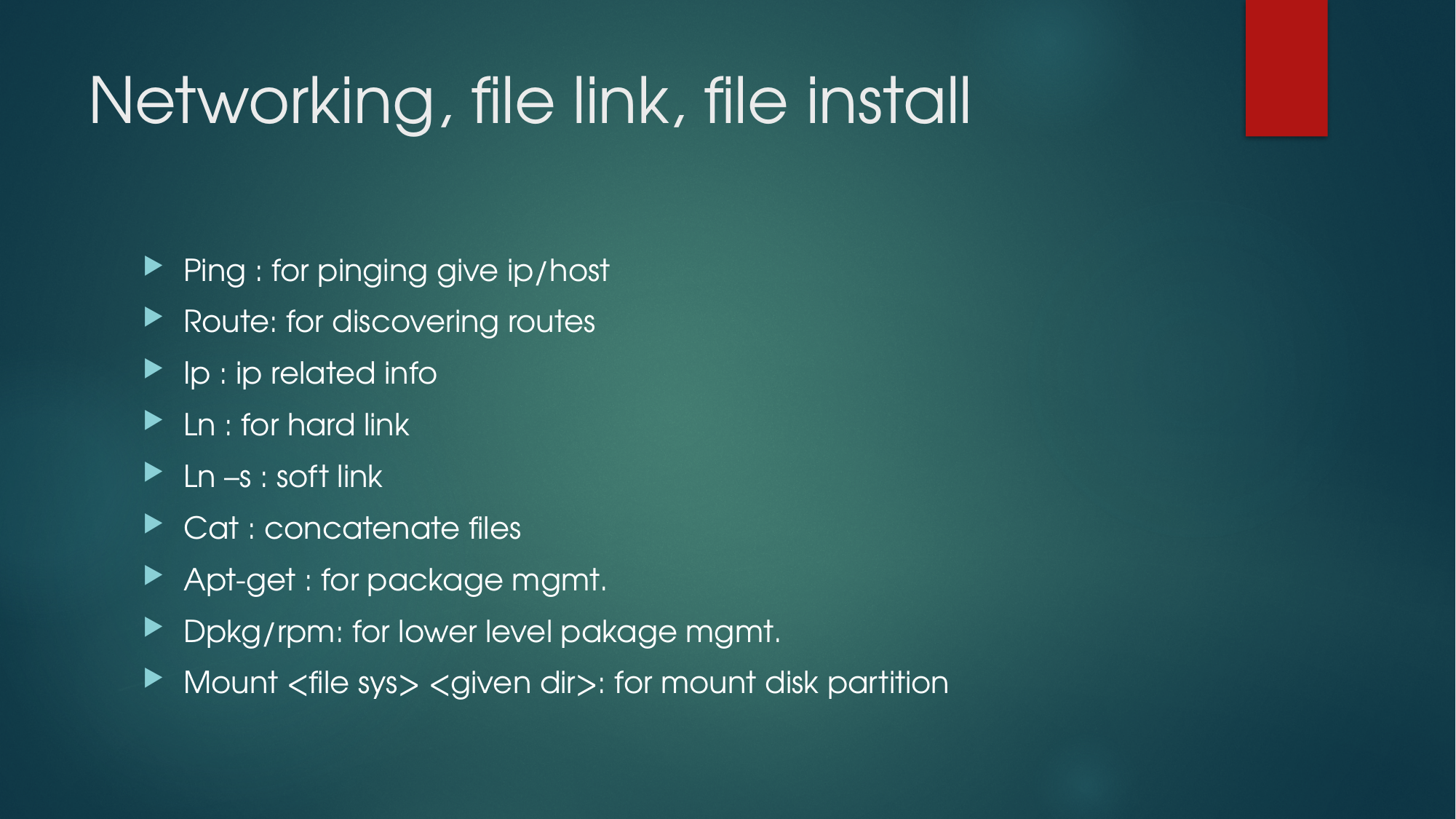

# Networking, file link, file install
Ping : for pinging give ip/host
Route: for discovering routes
Ip : ip related info
Ln : for hard link
Ln –s : soft link
Cat : concatenate files
Apt-get : for package mgmt.
Dpkg/rpm: for lower level pakage mgmt.
Mount <file sys> <given dir>: for mount disk partition